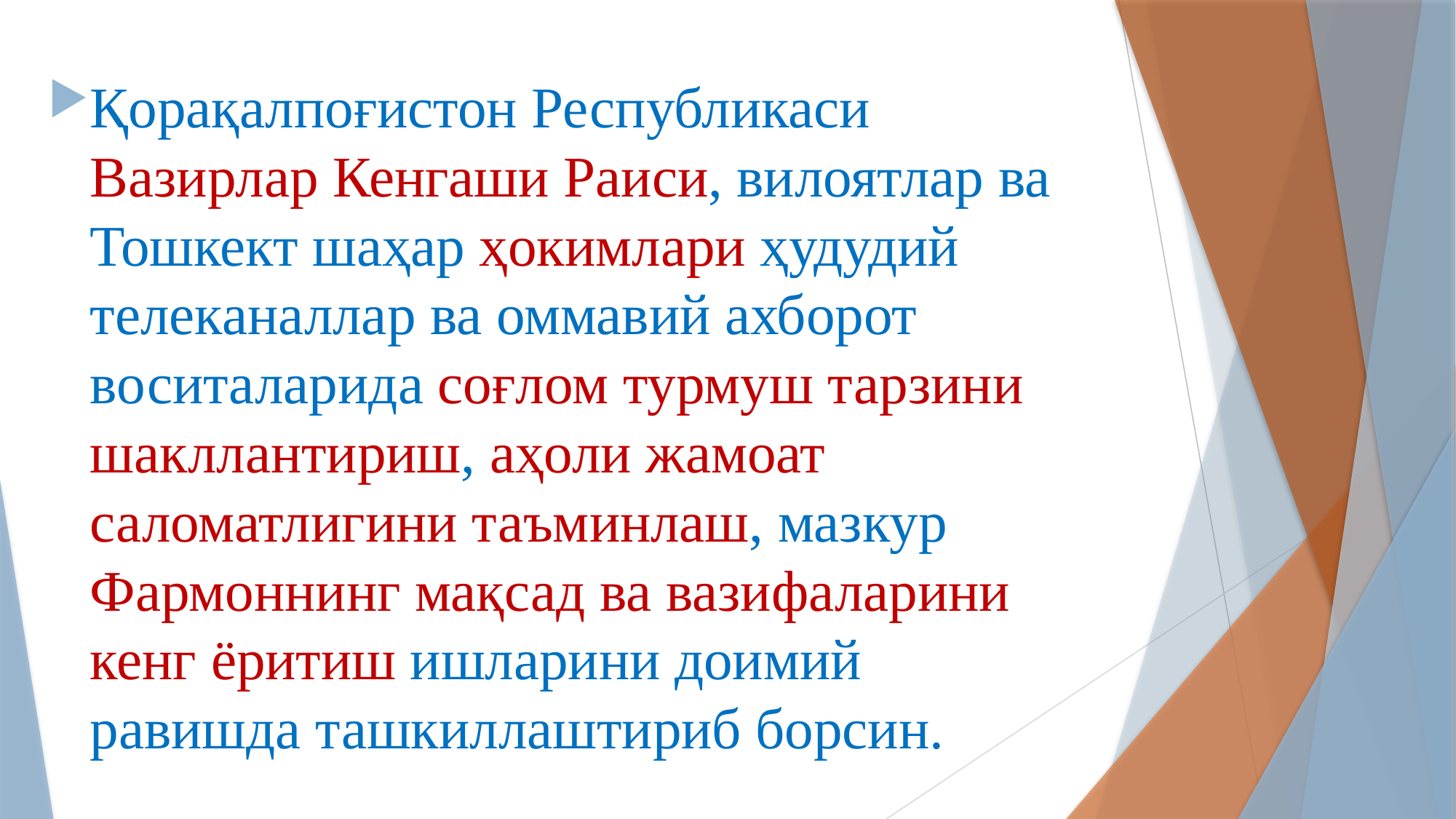

Қорақалпоғистон Республикаси Вазирлар Кенгаши Раиси, вилоятлар ва Тошкект шаҳар ҳокимлари ҳудудий телеканаллар ва оммавий ахборот воситаларида соғлом турмуш тарзини шакллантириш, аҳоли жамоат саломатлигини таъминлаш, мазкур Фармоннинг мақсад ва вазифаларини кенг ёритиш ишларини доимий равишда ташкиллаштириб борсин.